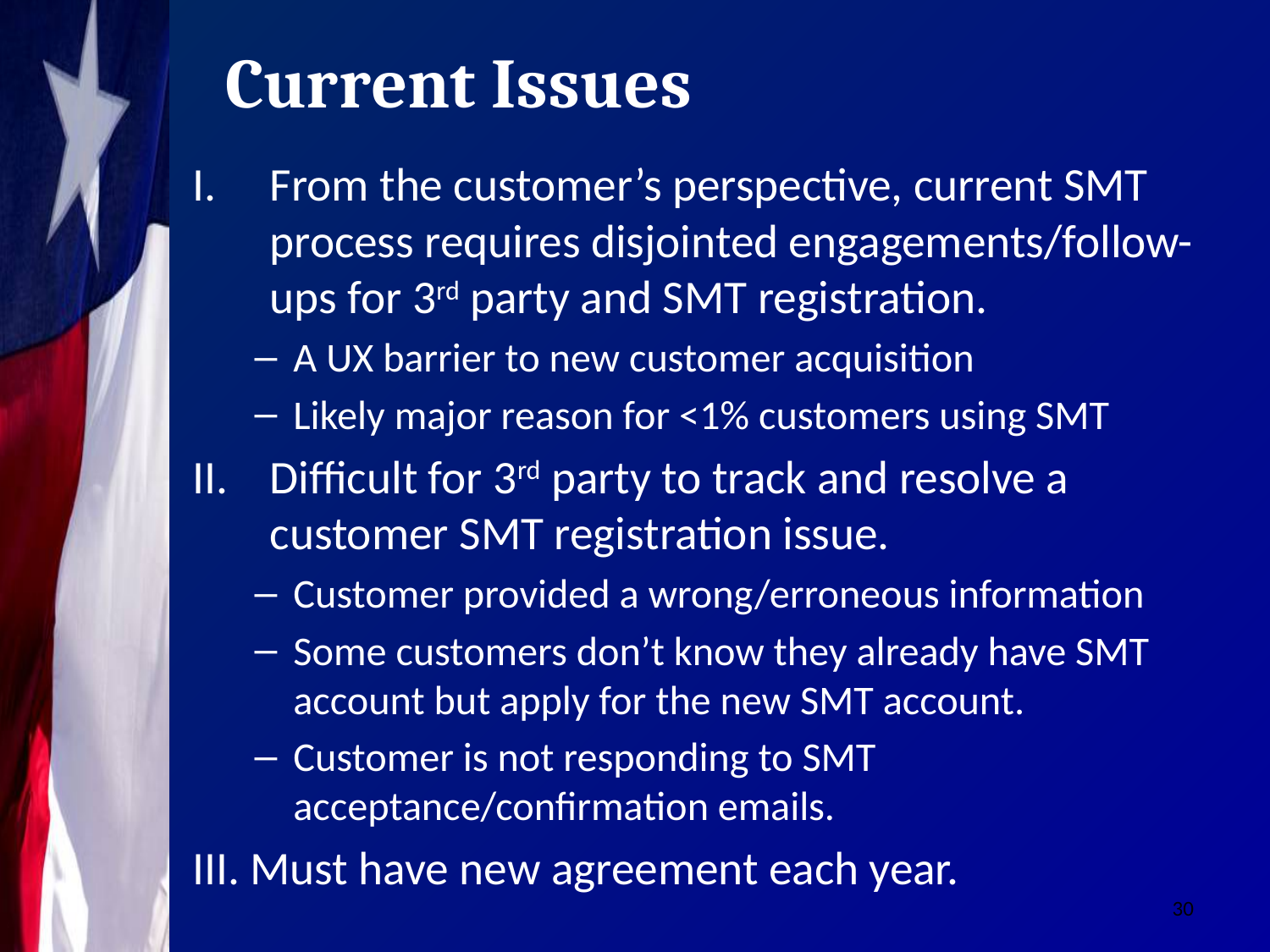

# Current Issues
From the customer’s perspective, current SMT process requires disjointed engagements/follow-ups for 3rd party and SMT registration.
A UX barrier to new customer acquisition
Likely major reason for <1% customers using SMT
Difficult for 3rd party to track and resolve a customer SMT registration issue.
Customer provided a wrong/erroneous information
Some customers don’t know they already have SMT account but apply for the new SMT account.
Customer is not responding to SMT acceptance/confirmation emails.
III. Must have new agreement each year.

30